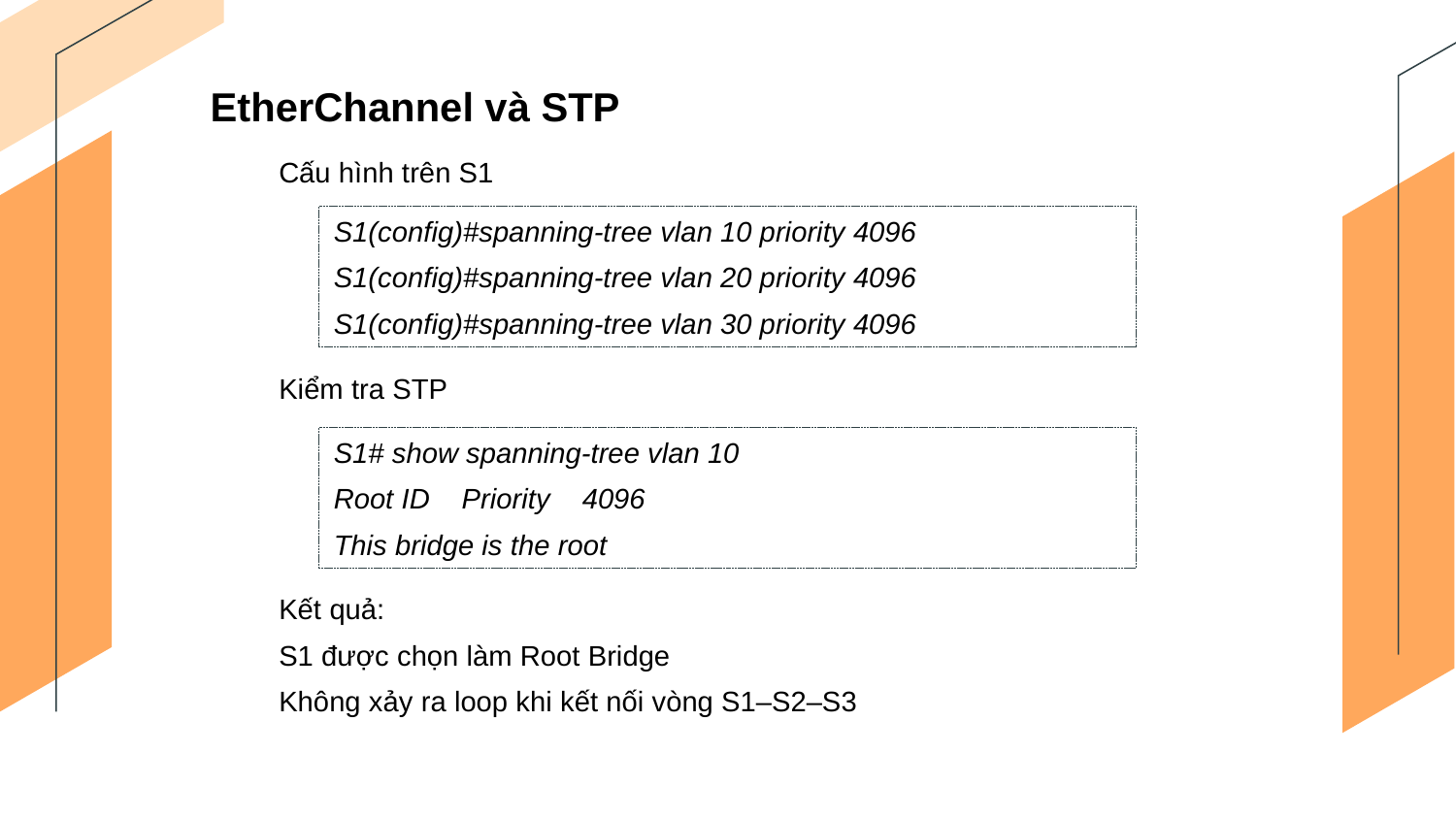

EtherChannel và STP
Cấu hình trên S1
S1(config)#spanning-tree vlan 10 priority 4096
S1(config)#spanning-tree vlan 20 priority 4096
S1(config)#spanning-tree vlan 30 priority 4096
Kiểm tra STP
S1# show spanning-tree vlan 10
Root ID    Priority    4096
This bridge is the root
Kết quả:
S1 được chọn làm Root Bridge
Không xảy ra loop khi kết nối vòng S1–S2–S3